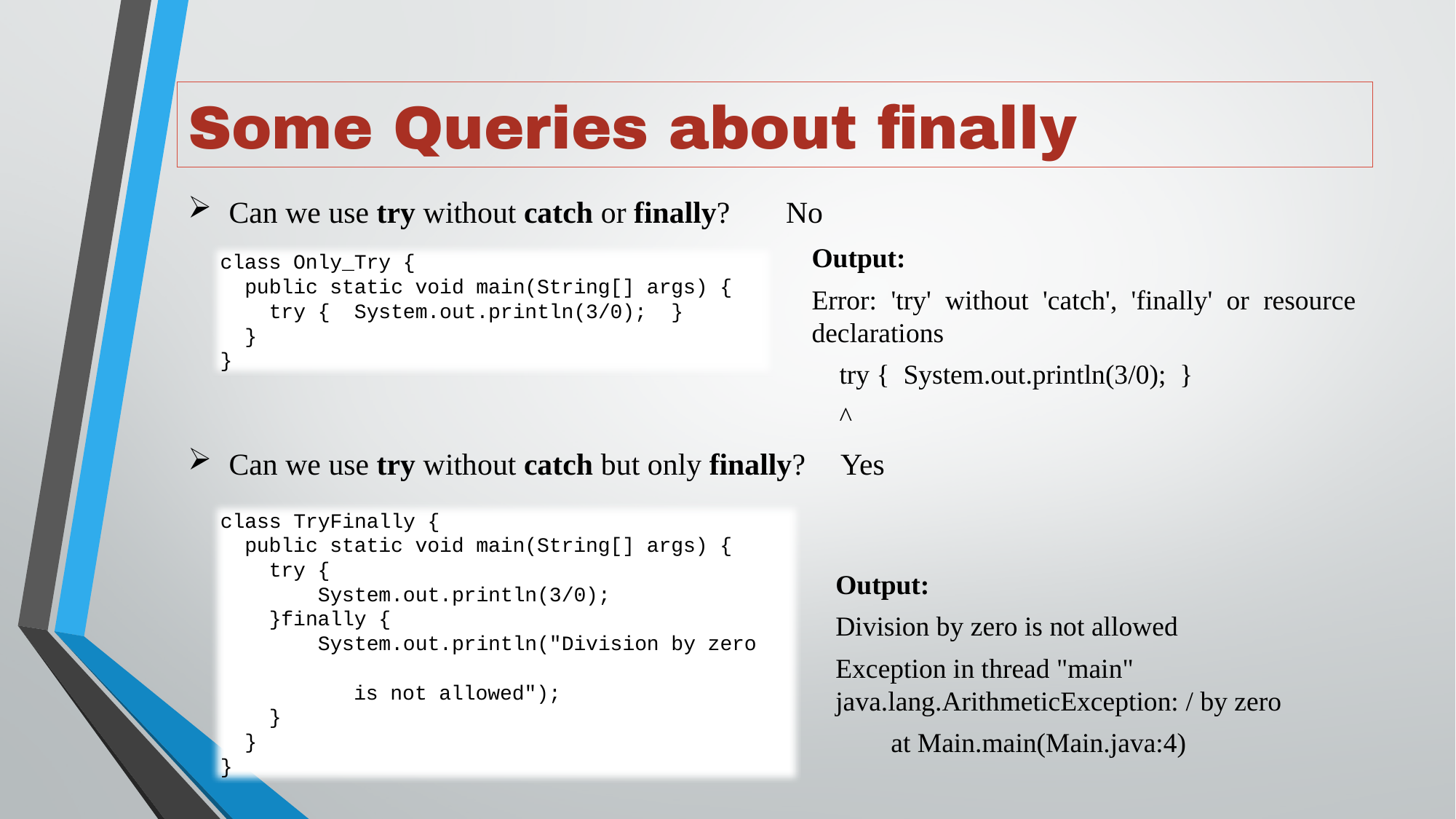

# Some Queries about finally
No
Can we use try without catch or finally?
Output:
Error: 'try' without 'catch', 'finally' or resource declarations
    try {  System.out.println(3/0);  }
    ^
class Only_Try {
  public static void main(String[] args) {
    try {  System.out.println(3/0);  }
  }
}
Can we use try without catch but only finally?
Yes
class TryFinally {
  public static void main(String[] args) {
    try {
        System.out.println(3/0);
    }finally {
        System.out.println("Division by zero
						  is not allowed");
    }
  }
}
Output:
Division by zero is not allowed
Exception in thread "main" java.lang.ArithmeticException: / by zero
        at Main.main(Main.java:4)